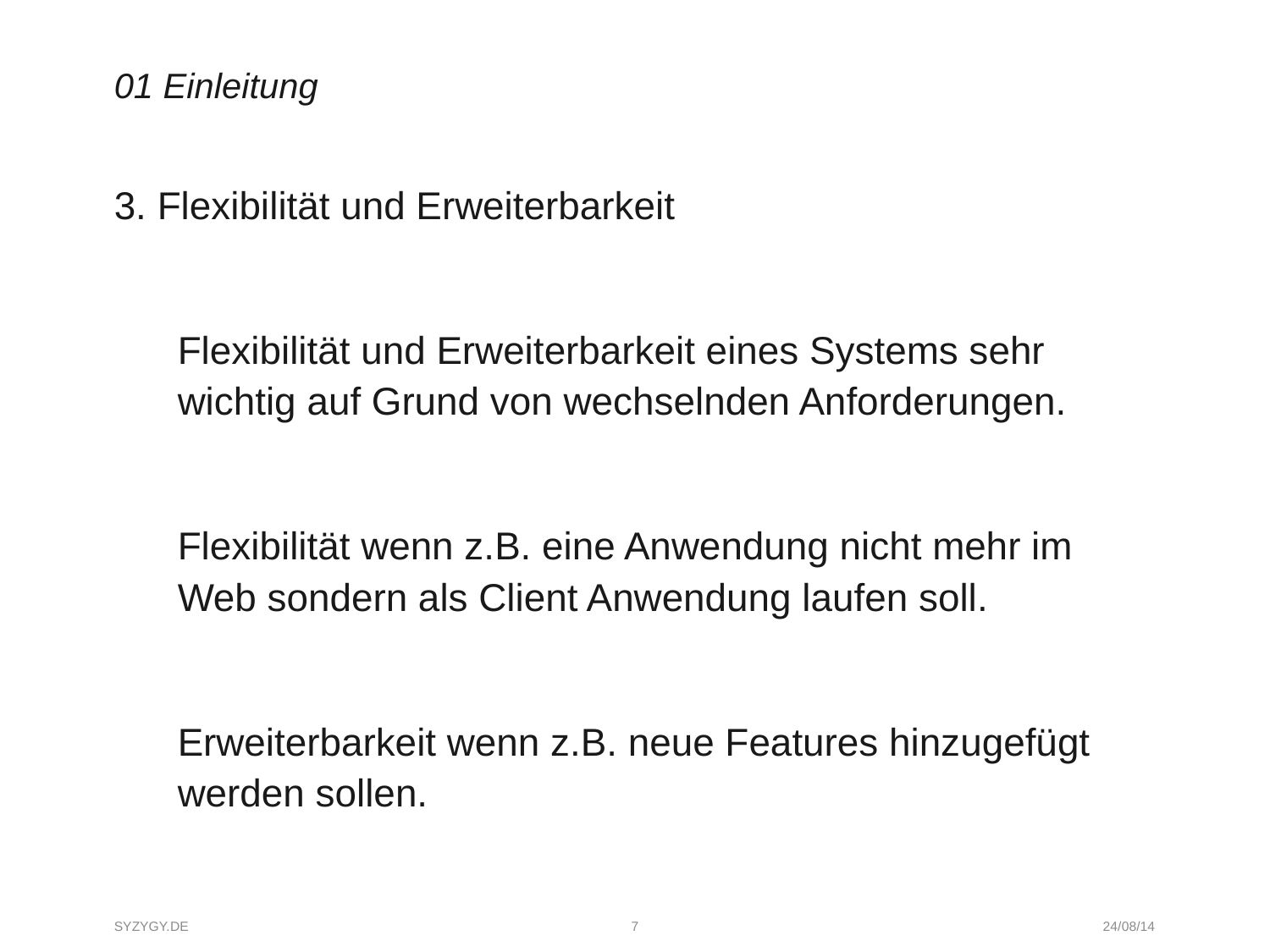

# 01 Einleitung
3. Flexibilität und Erweiterbarkeit

	Flexibilität und Erweiterbarkeit eines Systems sehr wichtig auf Grund von wechselnden Anforderungen.

	Flexibilität wenn z.B. eine Anwendung nicht mehr im Web sondern als Client Anwendung laufen soll.

	Erweiterbarkeit wenn z.B. neue Features hinzugefügt werden sollen.
SYZYGY.DE
7
24/08/14